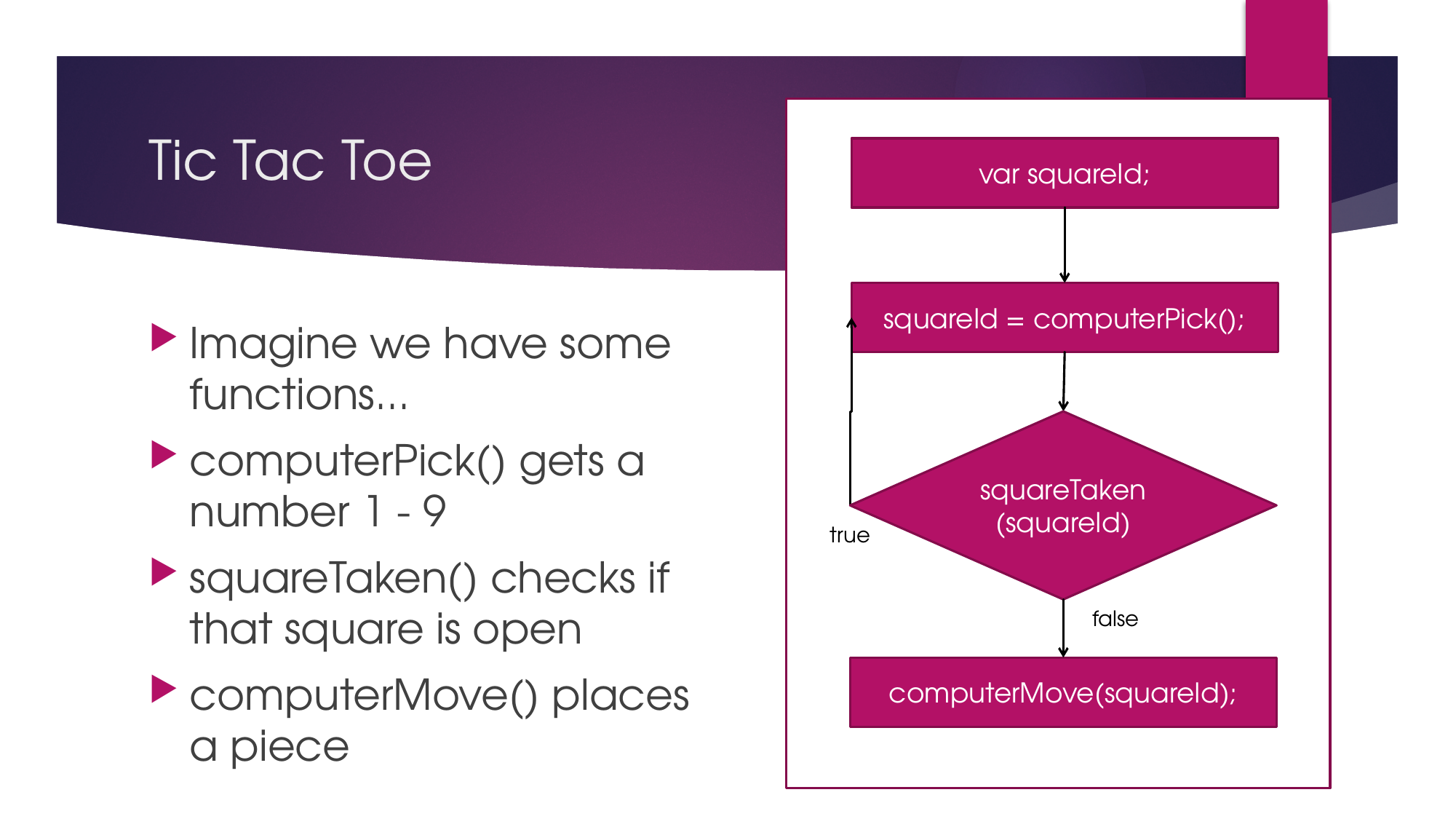

var squareId;
squareId = computerPick();
squareTaken
(squareId)
true
false
computerMove(squareId);
# Tic Tac Toe
Imagine we have some functions...
computerPick() gets a number 1 - 9
squareTaken() checks if that square is open
computerMove() places a piece